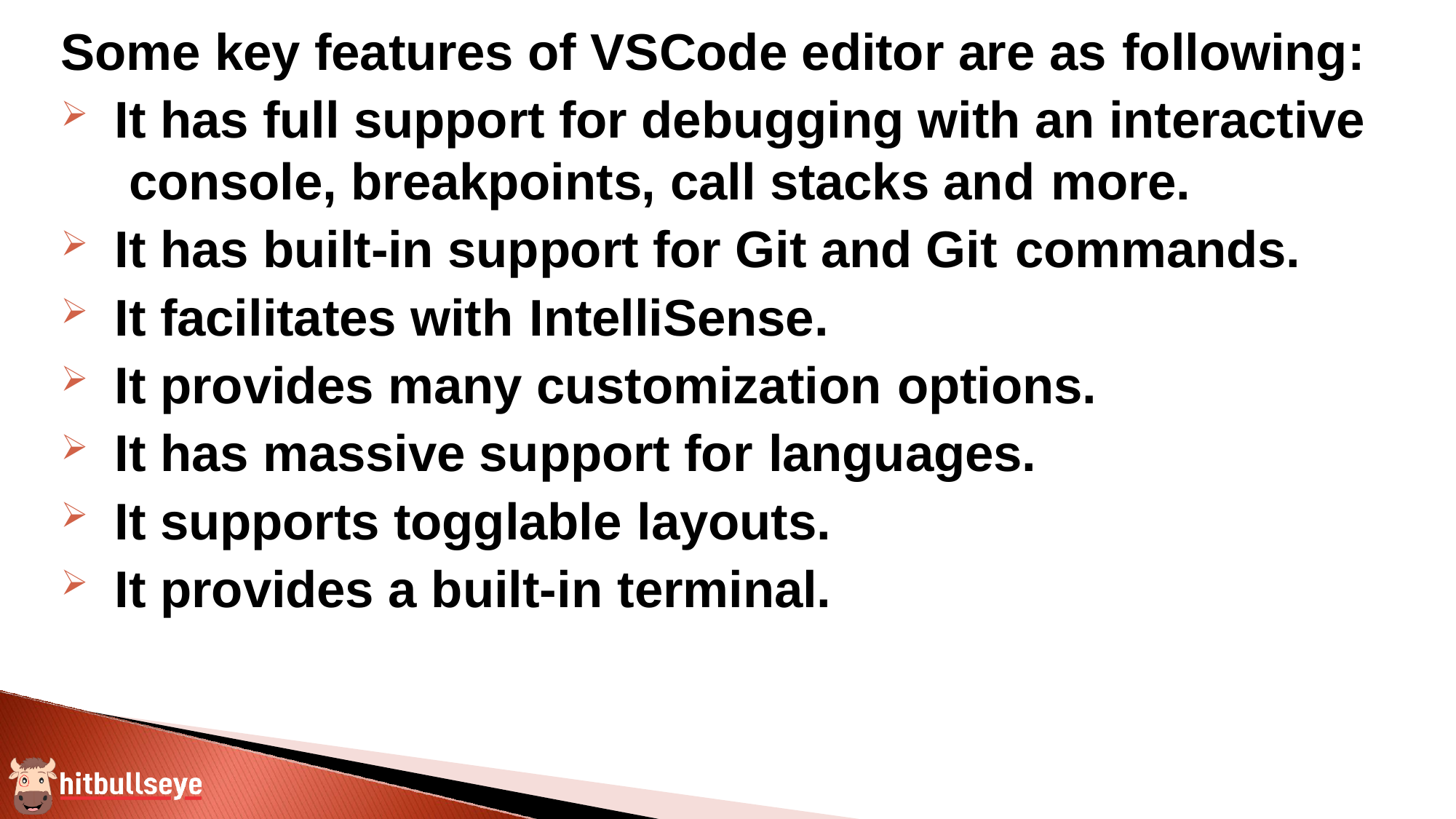

Some key features of VSCode editor are as following:
It has full support for debugging with an interactive  console, breakpoints, call stacks and more.
It has built-in support for Git and Git commands.
It facilitates with IntelliSense.
It provides many customization options.
It has massive support for languages.
It supports togglable layouts.
It provides a built-in terminal.